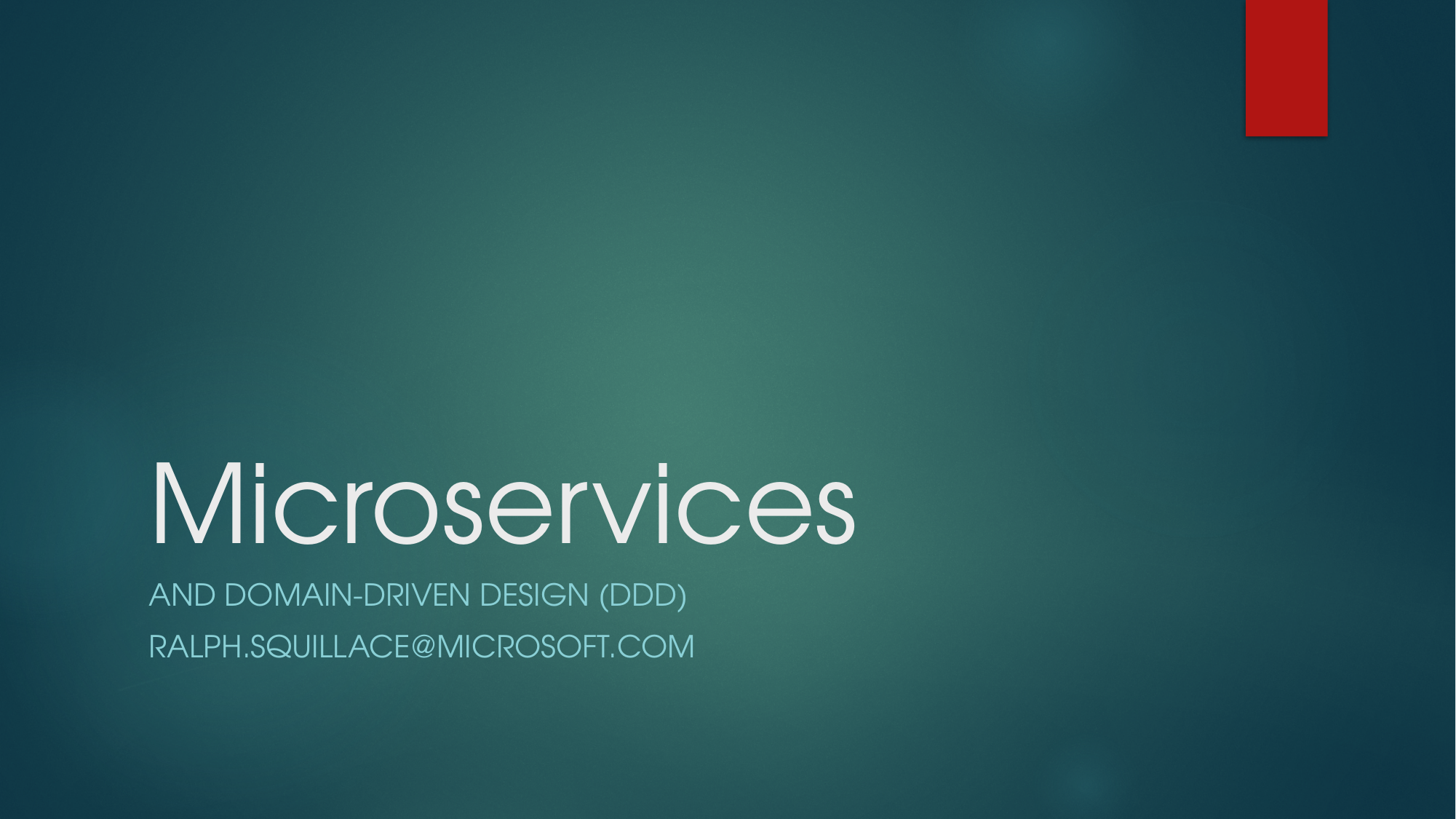

# Microservices
And domain-driven design (DDD)
Ralph.squillace@Microsoft.com